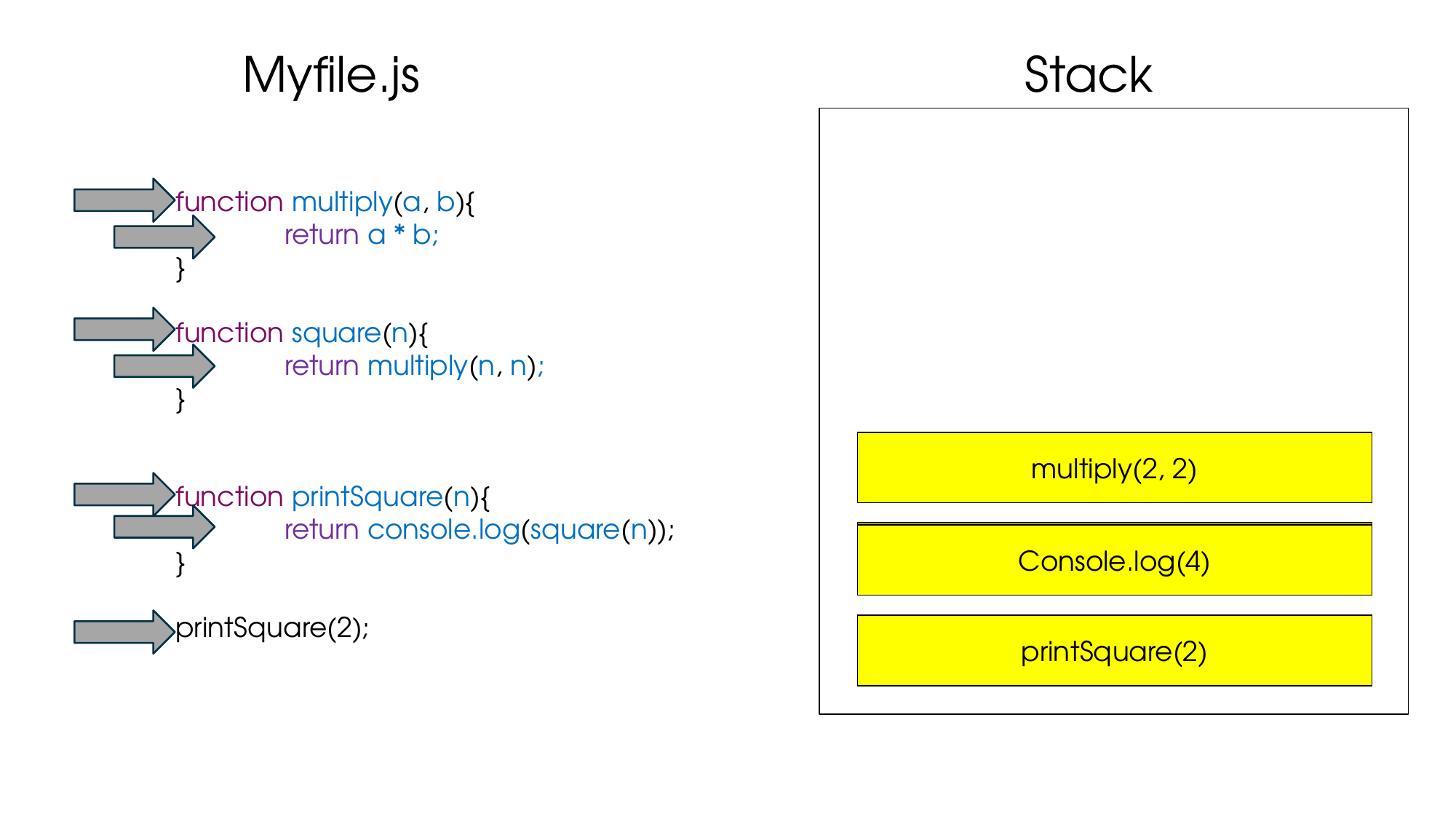

Stack
Myfile.js

function multiply(a, b){
	return a * b;
}

function square(n){
	return multiply(n, n);
}

function printSquare(n){
	return console.log(square(n));
}

printSquare(2);

multiply(2, 2)

square(2)
Console.log(4)

Main()
printSquare(2)